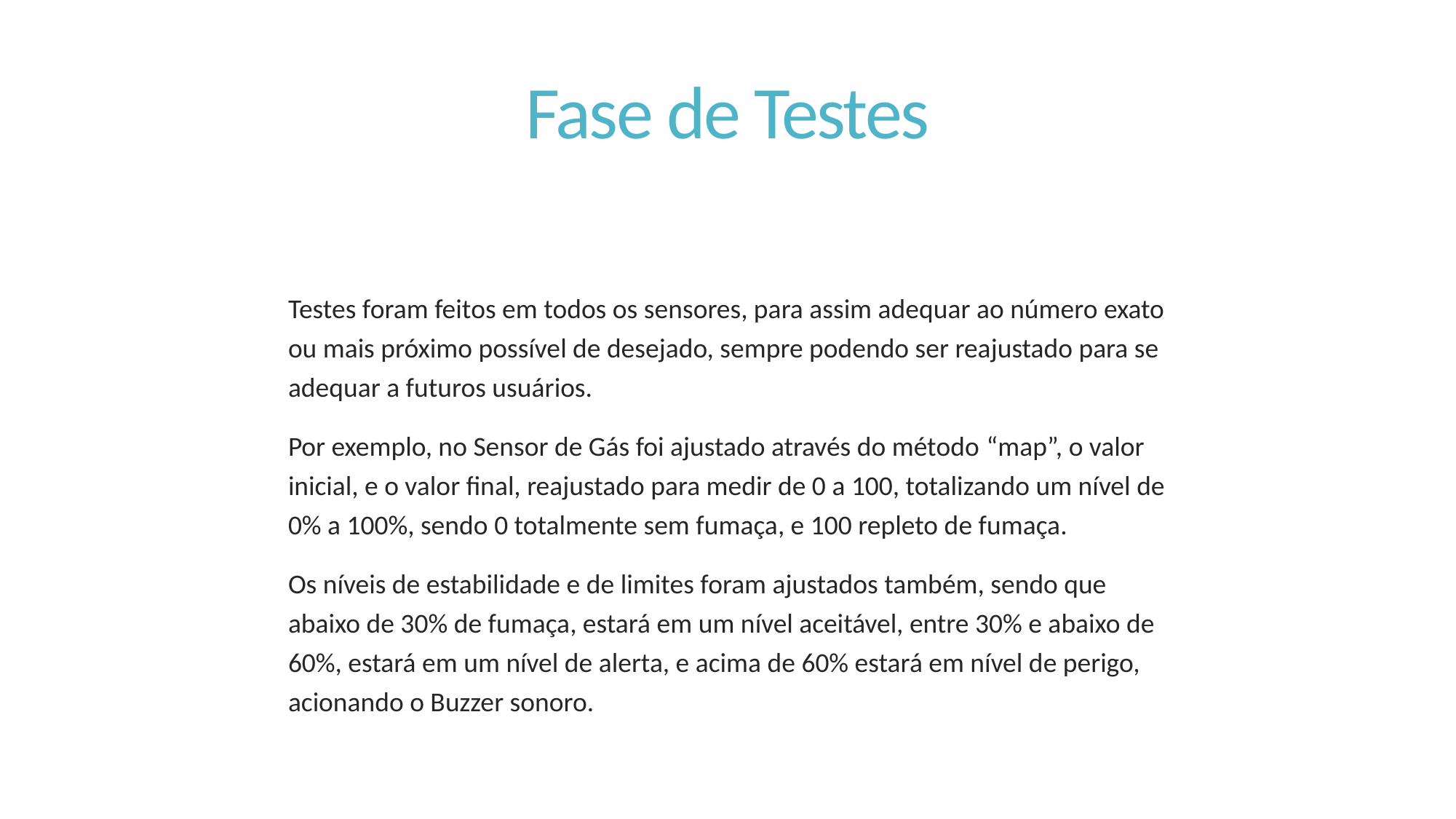

# Fase de Testes
Testes foram feitos em todos os sensores, para assim adequar ao número exato ou mais próximo possível de desejado, sempre podendo ser reajustado para se adequar a futuros usuários.
Por exemplo, no Sensor de Gás foi ajustado através do método “map”, o valor inicial, e o valor final, reajustado para medir de 0 a 100, totalizando um nível de 0% a 100%, sendo 0 totalmente sem fumaça, e 100 repleto de fumaça.
Os níveis de estabilidade e de limites foram ajustados também, sendo que abaixo de 30% de fumaça, estará em um nível aceitável, entre 30% e abaixo de 60%, estará em um nível de alerta, e acima de 60% estará em nível de perigo, acionando o Buzzer sonoro.